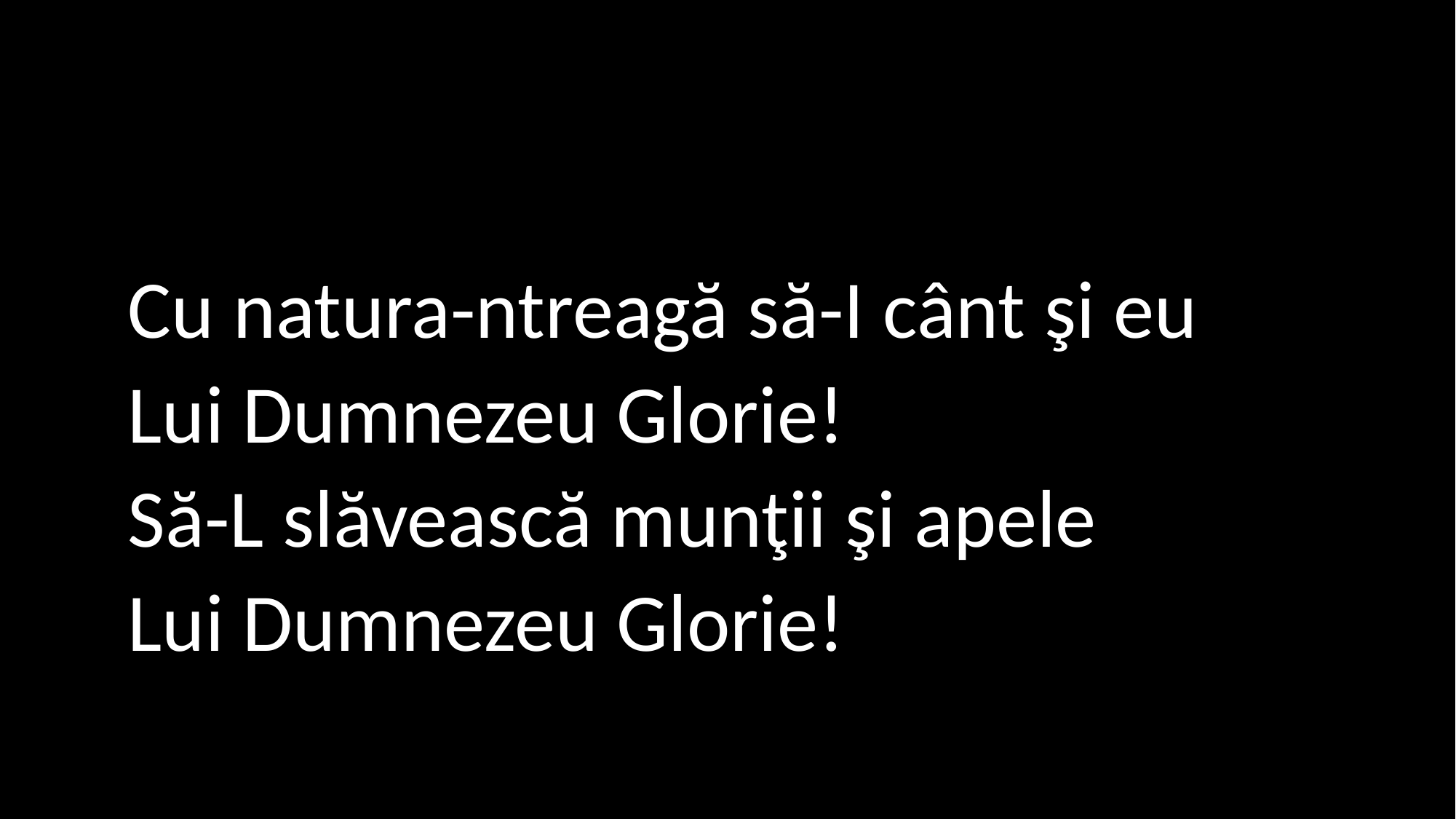

Cu natura-ntreagă să-I cânt şi eu
Lui Dumnezeu Glorie!
Să-L slăvească munţii şi apele
Lui Dumnezeu Glorie!